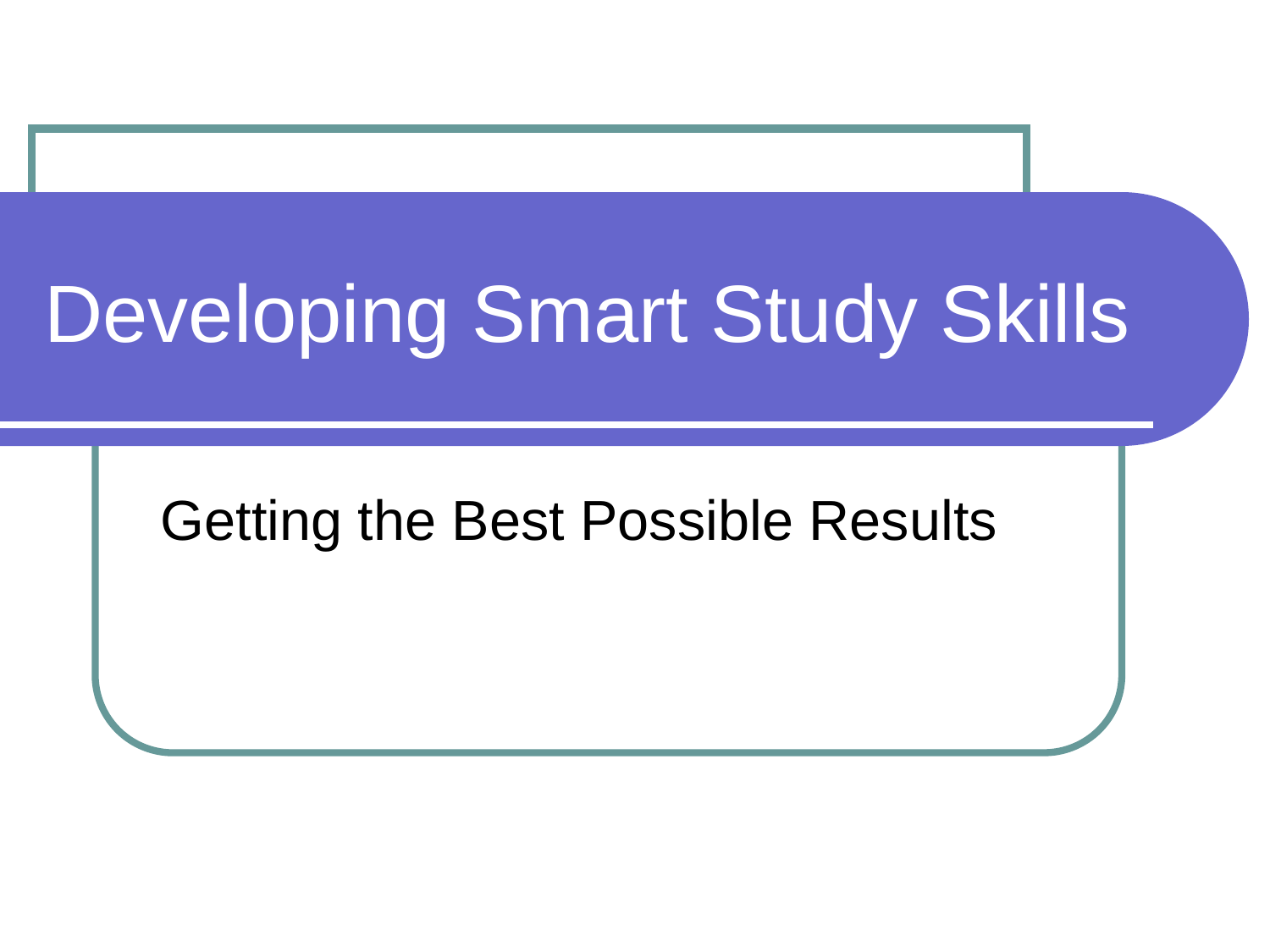

# Developing Smart Study Skills
Getting the Best Possible Results